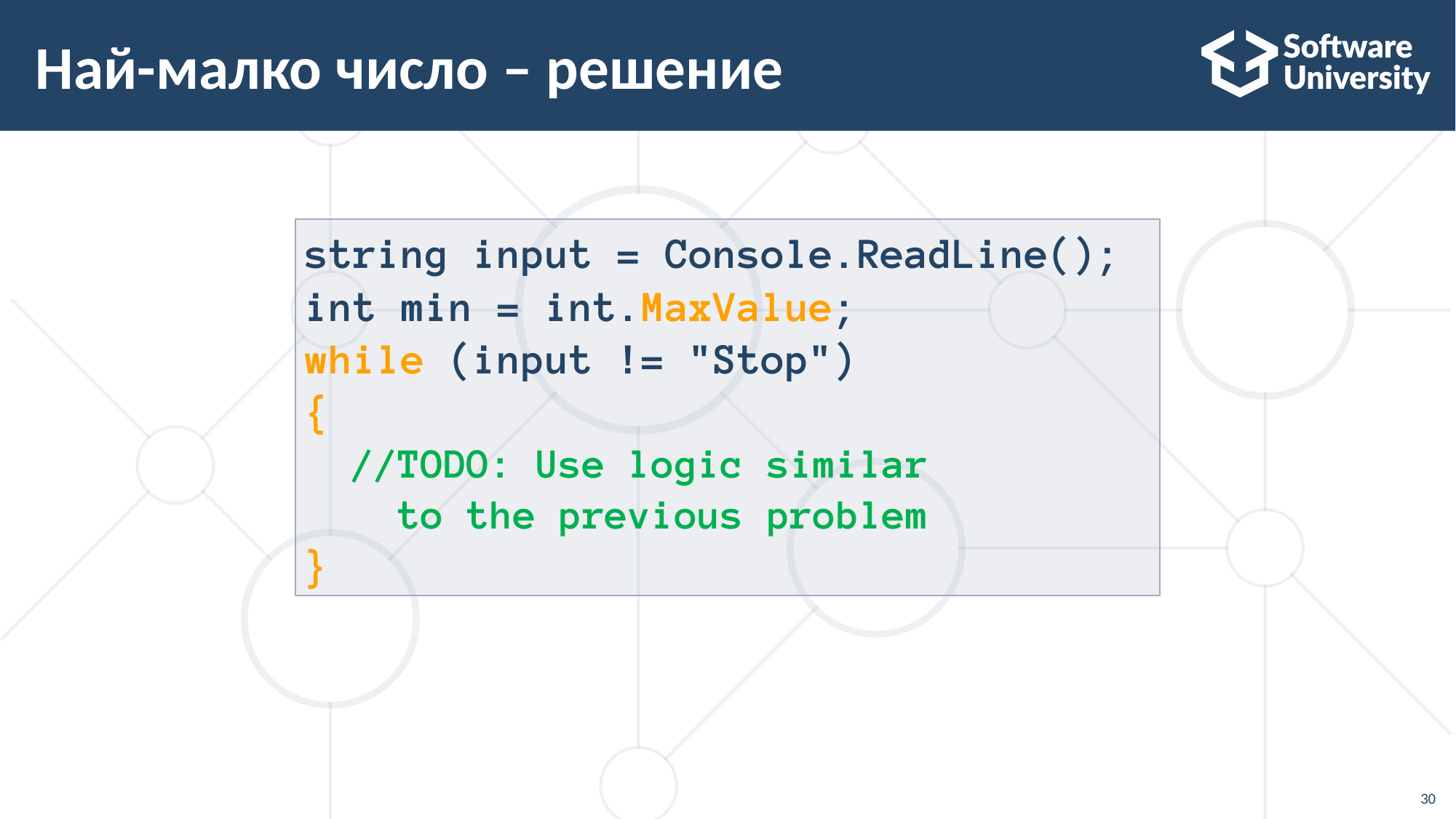

# Най-малко число – решение
string input = Console.ReadLine();
int min = int.MaxValue;
while (input != "Stop")
{
  //TODO: Use logic similar
    to the previous problem
}
30